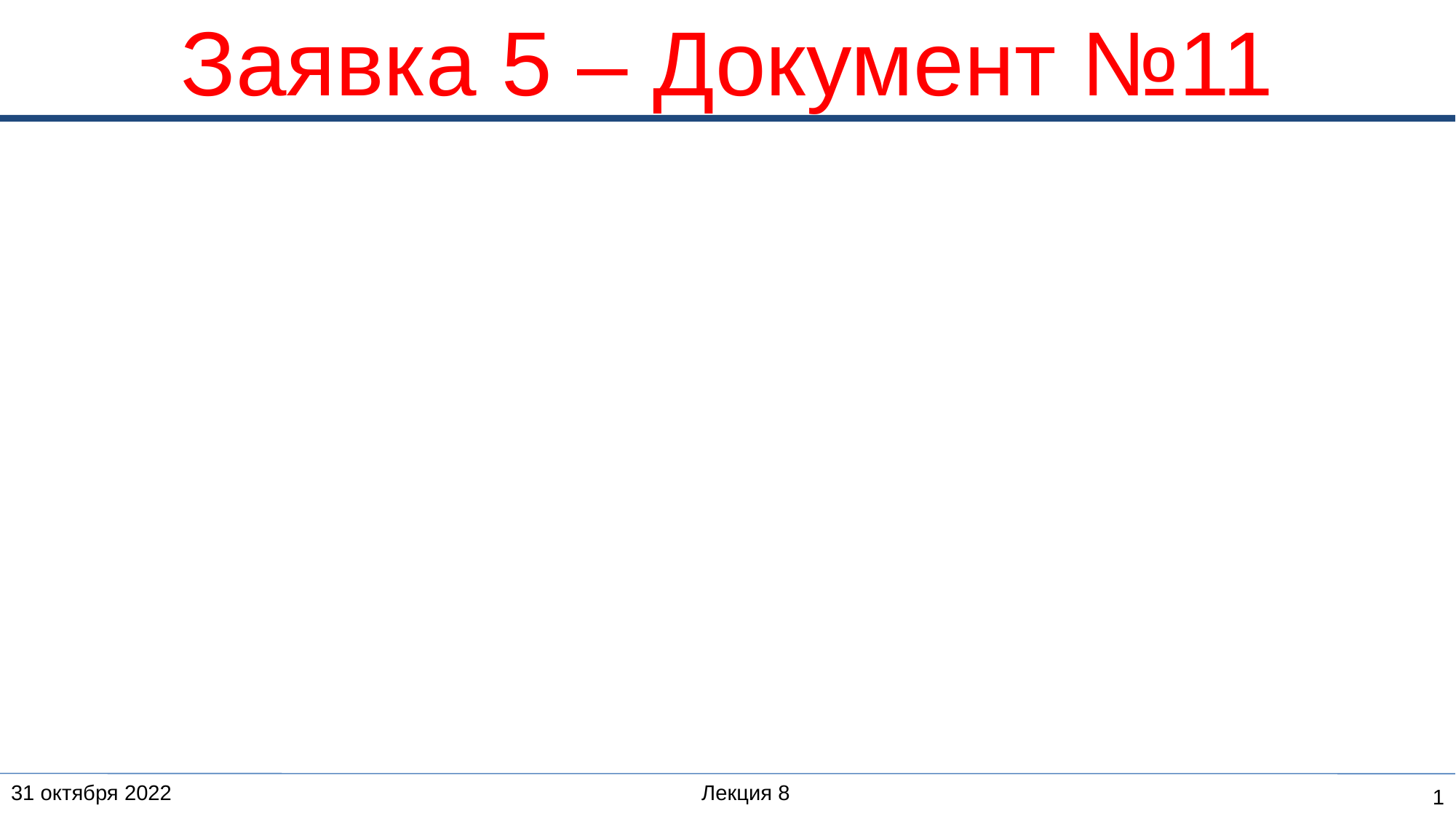

# Заявка 5 – Документ №11

31 октября 2022
Лекция 8
1